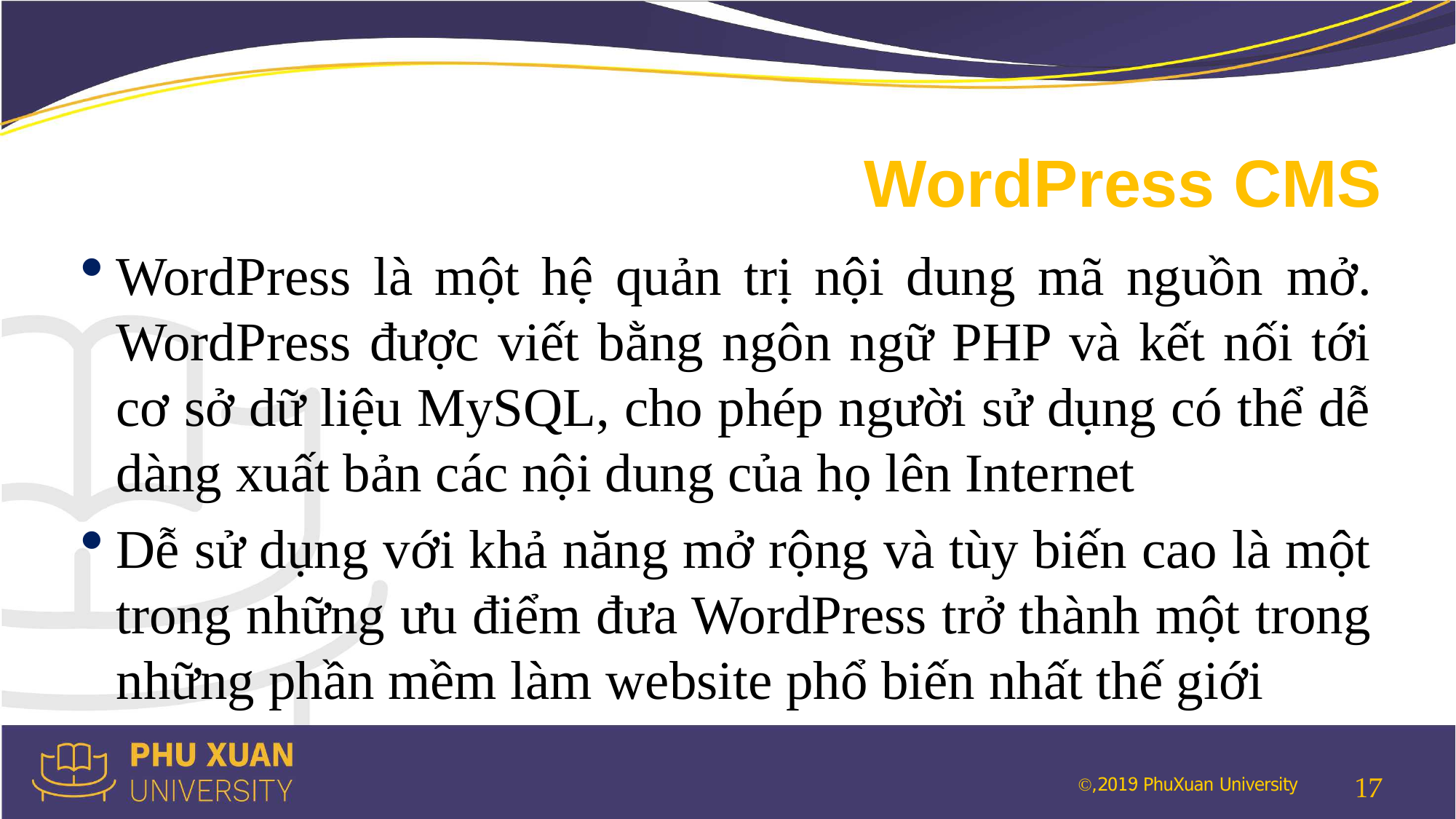

# WordPress CMS
WordPress là một hệ quản trị nội dung mã nguồn mở. WordPress được viết bằng ngôn ngữ PHP và kết nối tới cơ sở dữ liệu MySQL, cho phép người sử dụng có thể dễ dàng xuất bản các nội dung của họ lên Internet
Dễ sử dụng với khả năng mở rộng và tùy biến cao là một trong những ưu điểm đưa WordPress trở thành một trong những phần mềm làm website phổ biến nhất thế giới

17